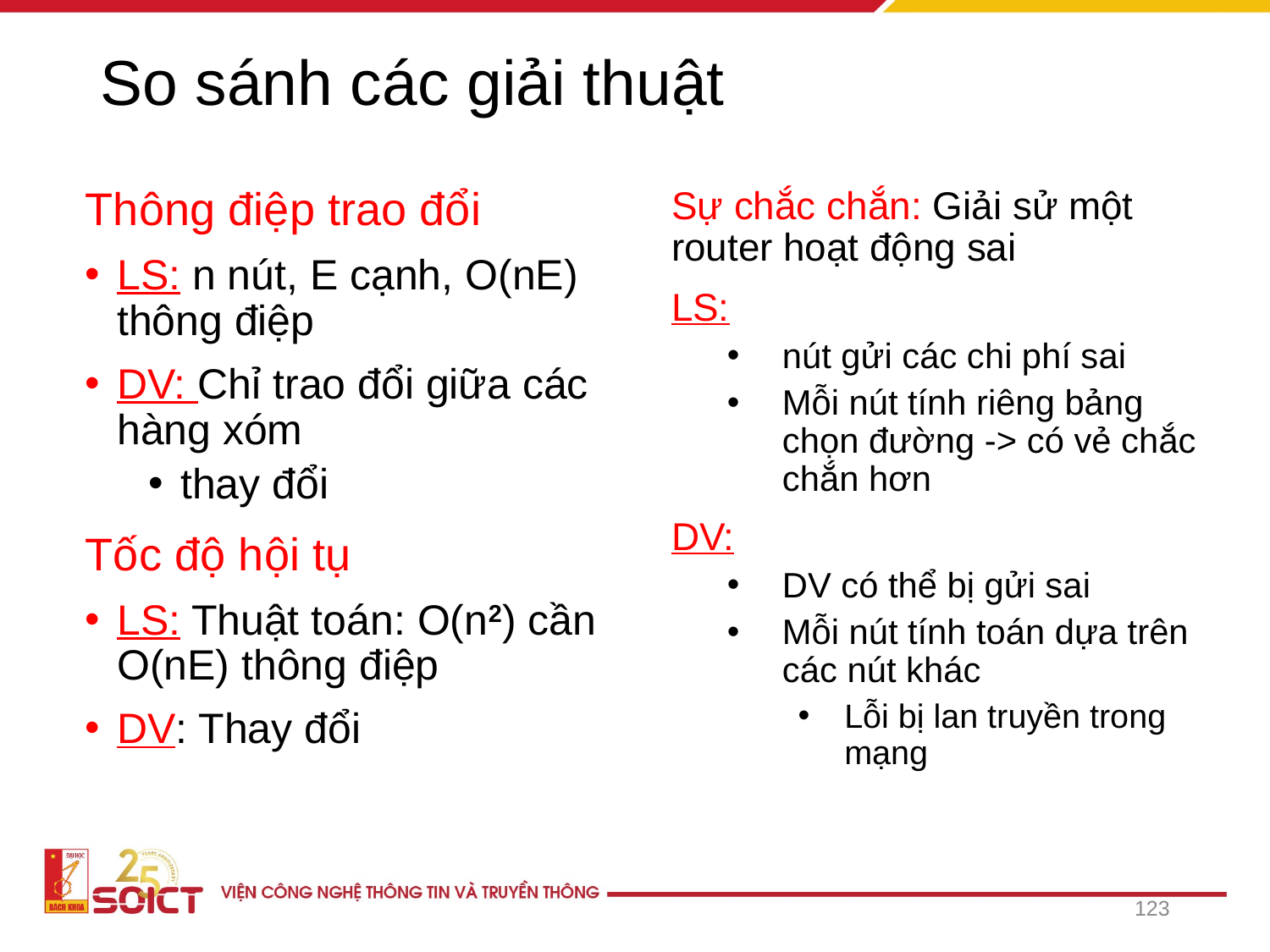

# So sánh các giải thuật
Thông điệp trao đổi
LS: n nút, E cạnh, O(nE) thông điệp
DV: Chỉ trao đổi giữa các hàng xóm
thay đổi
Tốc độ hội tụ
LS: Thuật toán: O(n2) cần O(nE) thông điệp
DV: Thay đổi
Sự chắc chắn: Giải sử một router hoạt động sai
LS:
nút gửi các chi phí sai
Mỗi nút tính riêng bảng chọn đường -> có vẻ chắc chắn hơn
DV:
DV có thể bị gửi sai
Mỗi nút tính toán dựa trên các nút khác
Lỗi bị lan truyền trong mạng

123